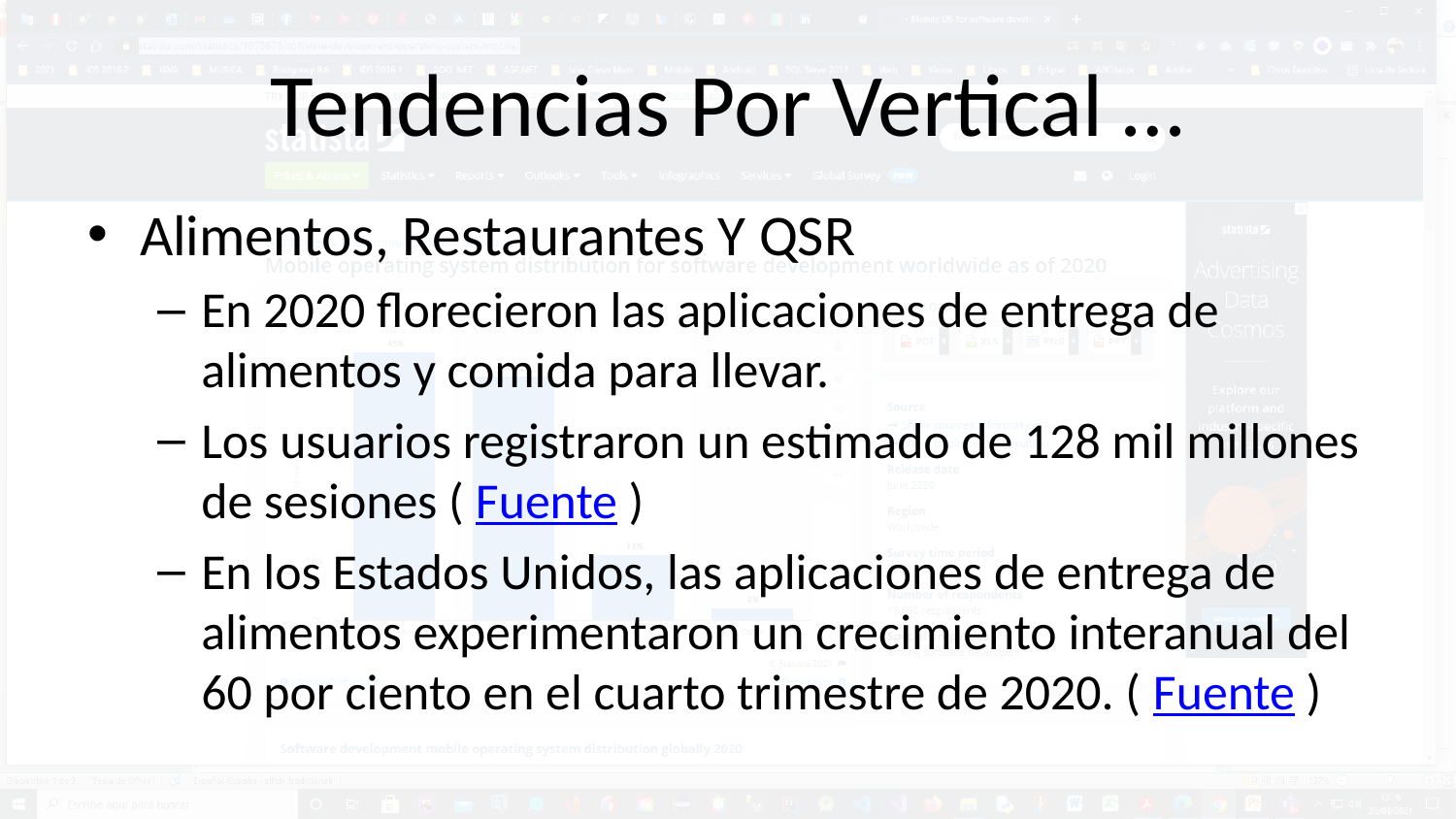

# Tendencias Por Vertical …
Alimentos, Restaurantes Y QSR
En 2020 florecieron las aplicaciones de entrega de alimentos y comida para llevar.
Los usuarios registraron un estimado de 128 mil millones de sesiones ( Fuente )
En los Estados Unidos, las aplicaciones de entrega de alimentos experimentaron un crecimiento interanual del 60 por ciento en el cuarto trimestre de 2020. ( Fuente )